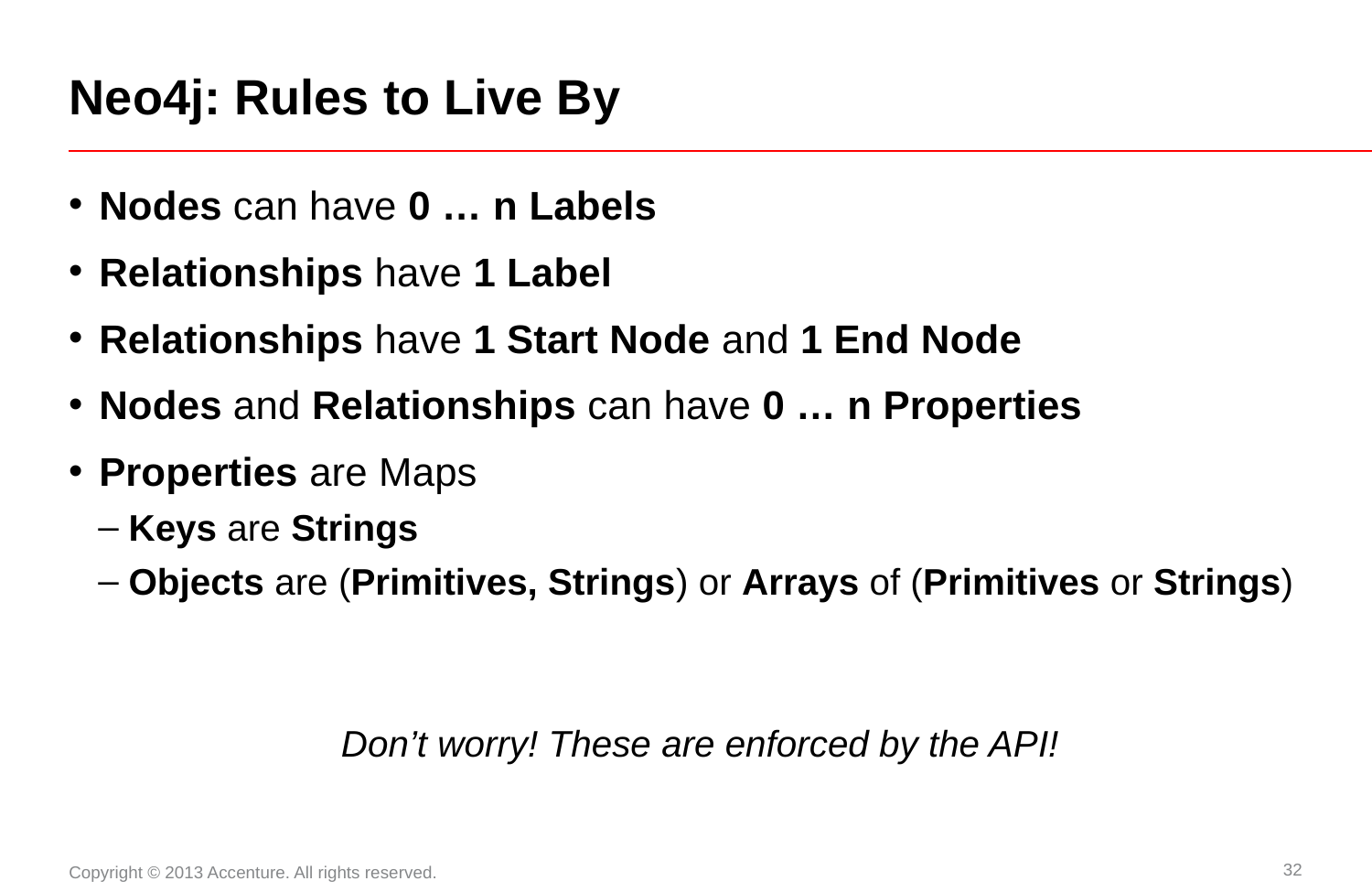

# Neo4j: Rules to Live By
Nodes can have 0 … n Labels
Relationships have 1 Label
Relationships have 1 Start Node and 1 End Node
Nodes and Relationships can have 0 … n Properties
Properties are Maps
Keys are Strings
Objects are (Primitives, Strings) or Arrays of (Primitives or Strings)

Don’t worry! These are enforced by the API!